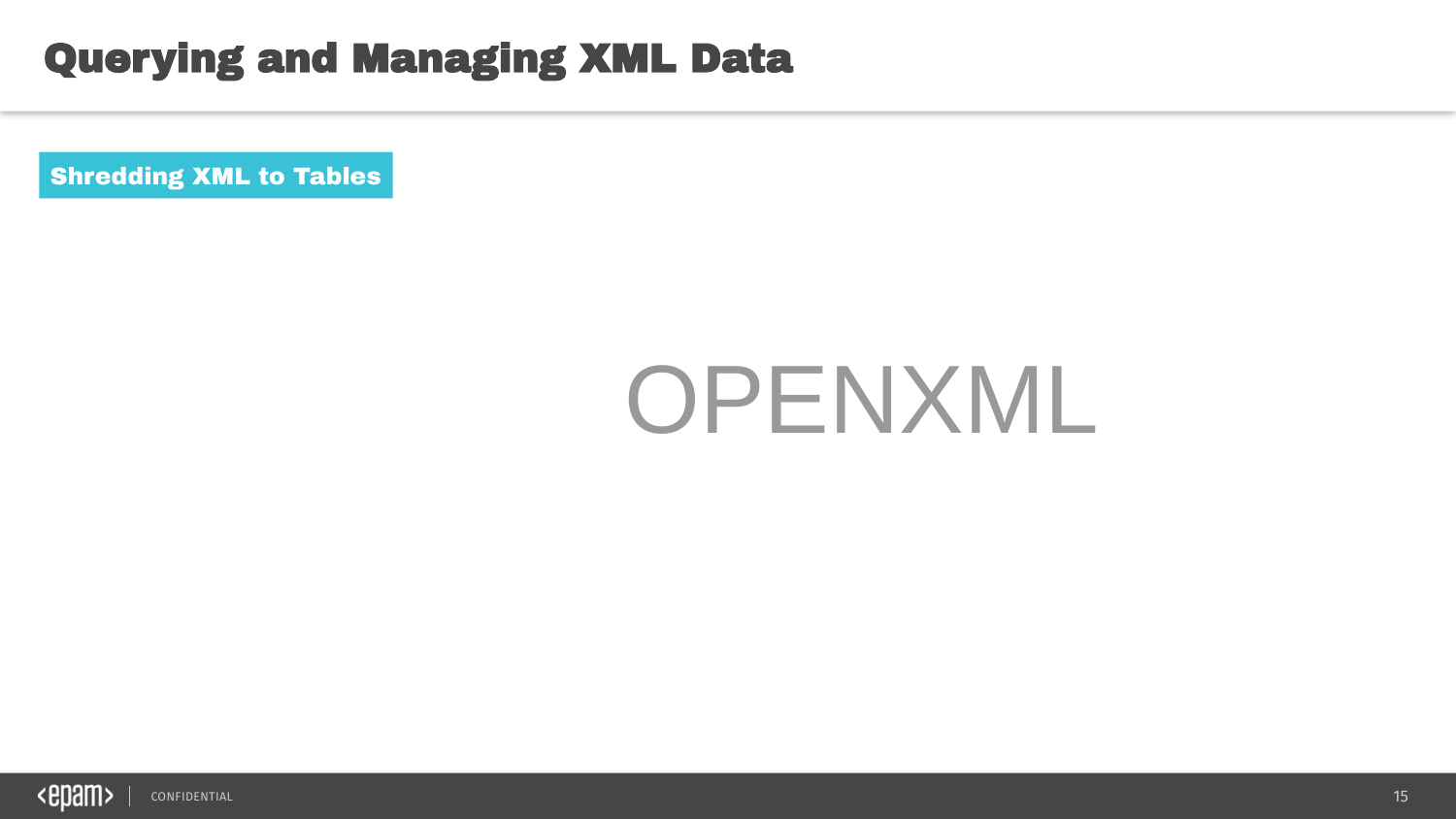

Querying and Managing XML Data
Shredding XML to Tables
OPENXML